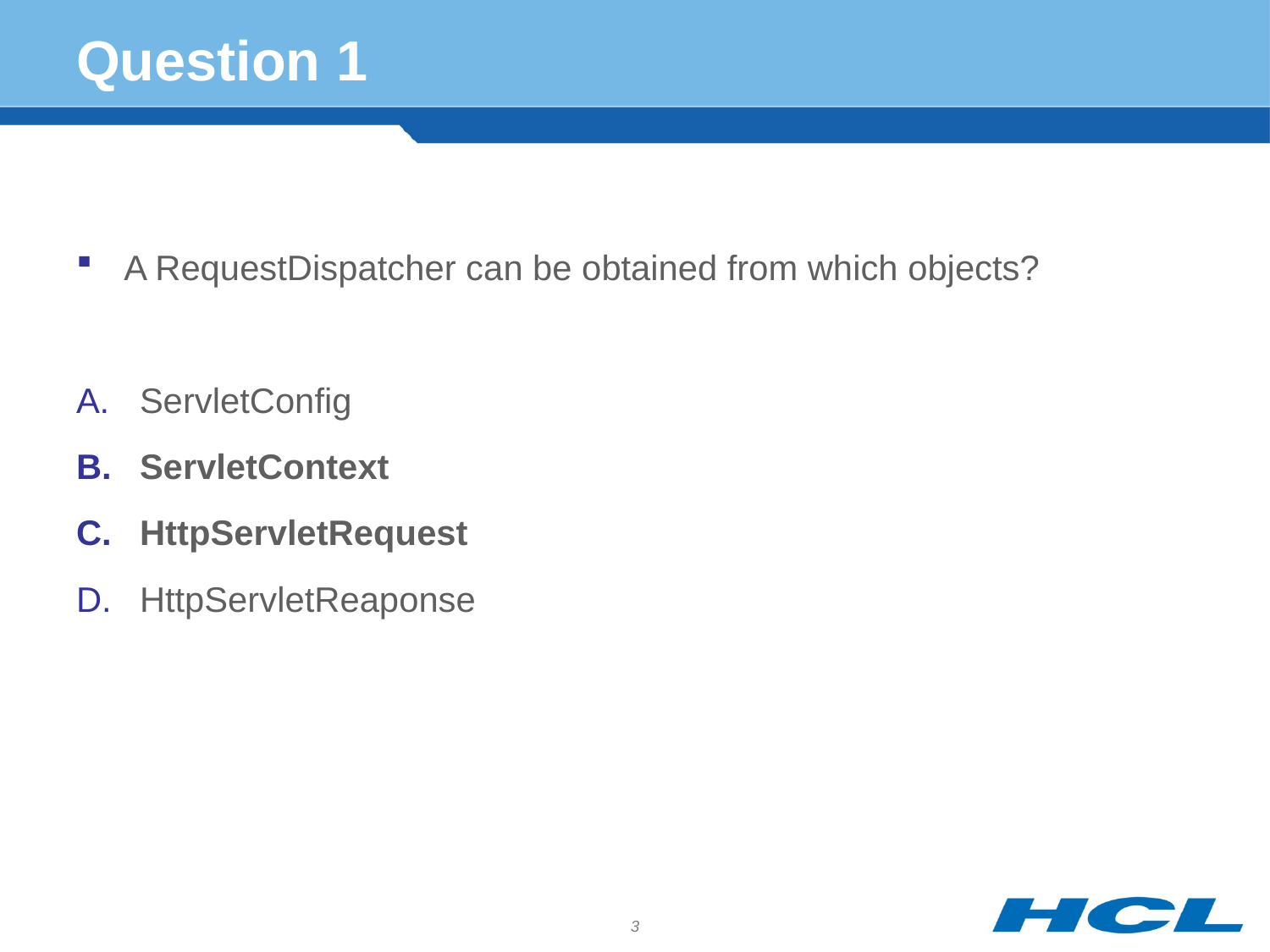

# Question 1
A RequestDispatcher can be obtained from which objects?

ServletConfig
ServletContext
HttpServletRequest
HttpServletReaponse
3